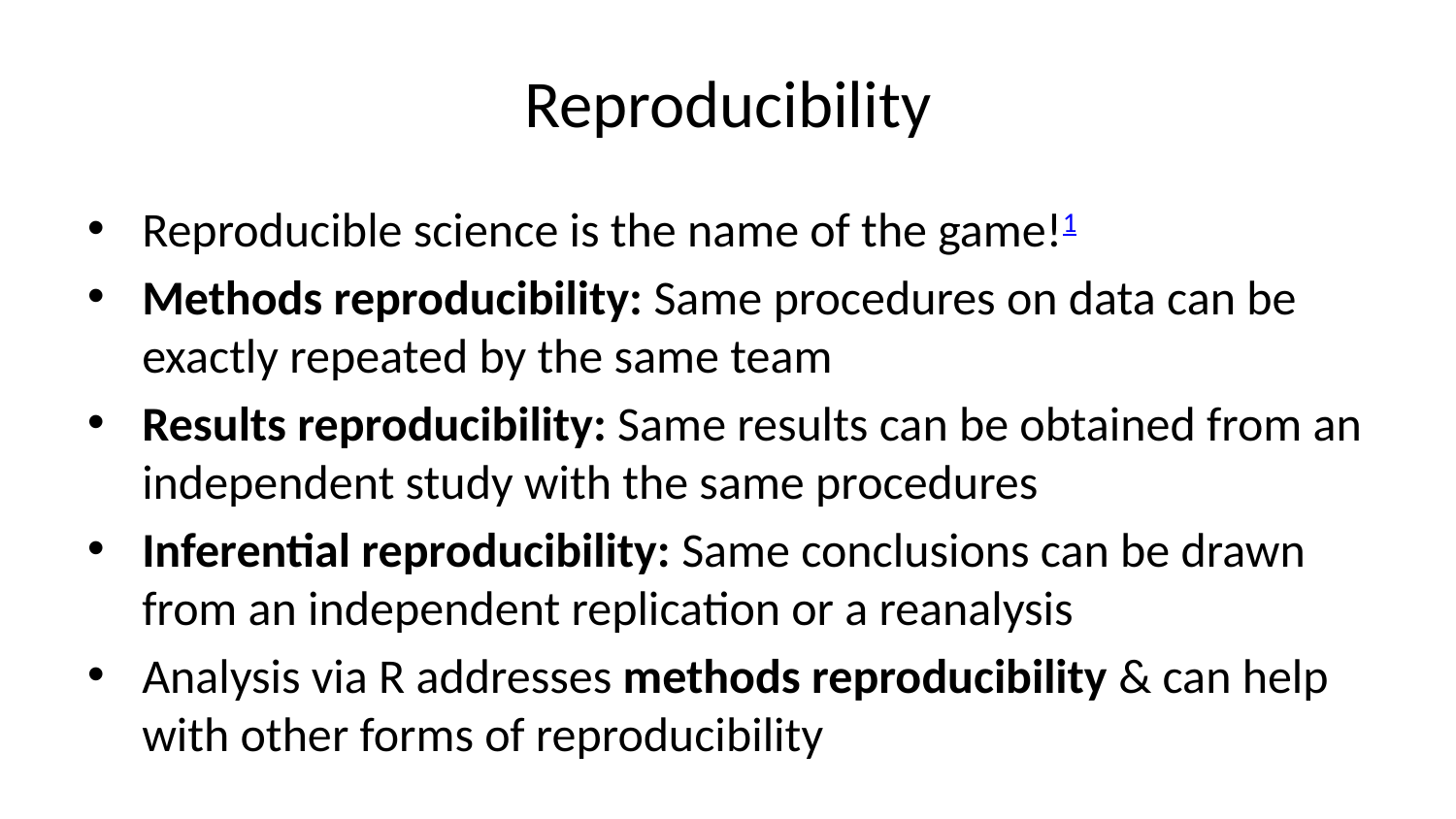

# Reproducibility
Reproducible science is the name of the game!1
Methods reproducibility: Same procedures on data can be exactly repeated by the same team
Results reproducibility: Same results can be obtained from an independent study with the same procedures
Inferential reproducibility: Same conclusions can be drawn from an independent replication or a reanalysis
Analysis via R addresses methods reproducibility & can help with other forms of reproducibility